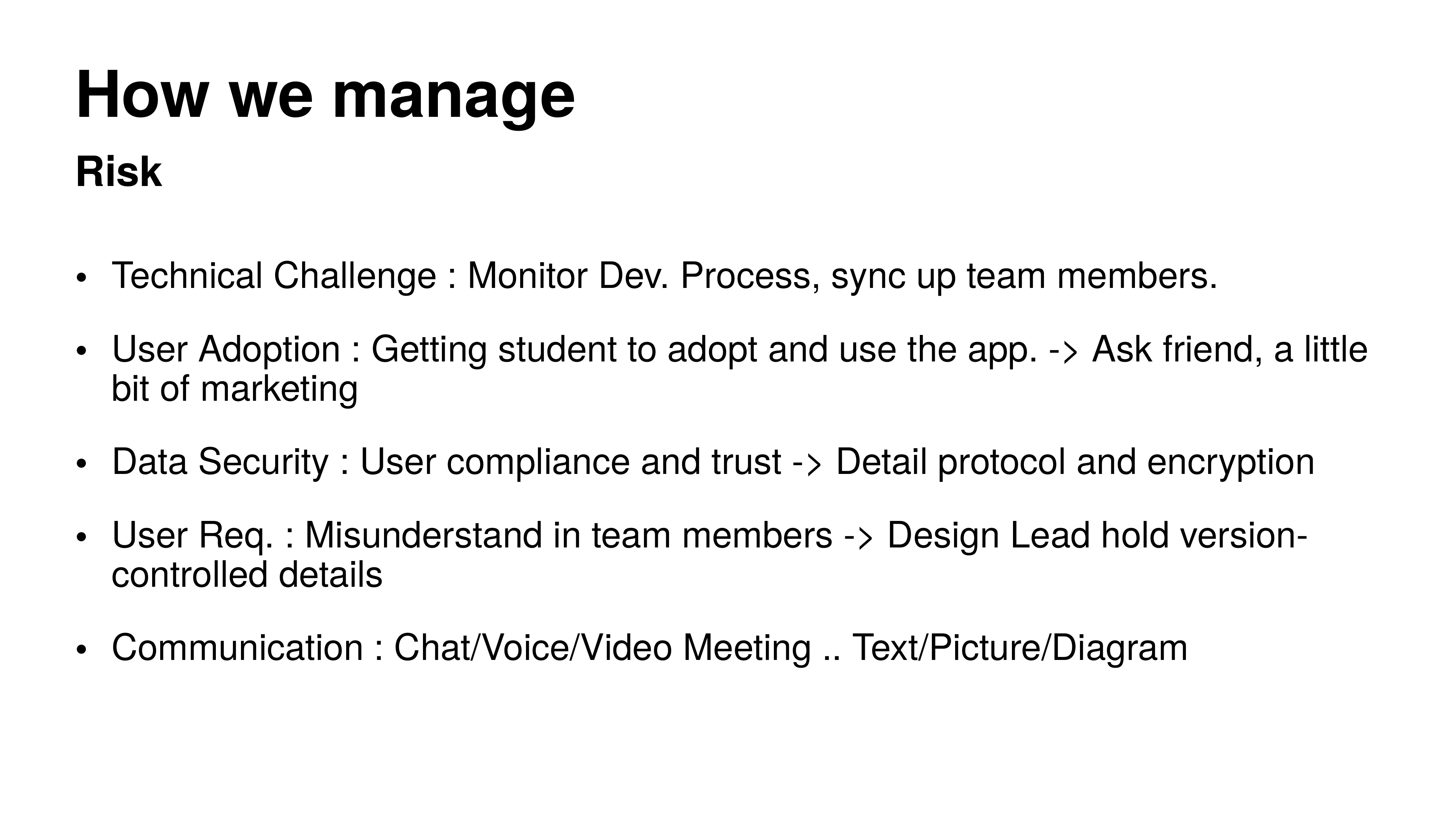

# How we manage
Risk
Technical Challenge : Monitor Dev. Process, sync up team members.
User Adoption : Getting student to adopt and use the app. -> Ask friend, a little bit of marketing
Data Security : User compliance and trust -> Detail protocol and encryption
User Req. : Misunderstand in team members -> Design Lead hold version-controlled details
Communication : Chat/Voice/Video Meeting .. Text/Picture/Diagram